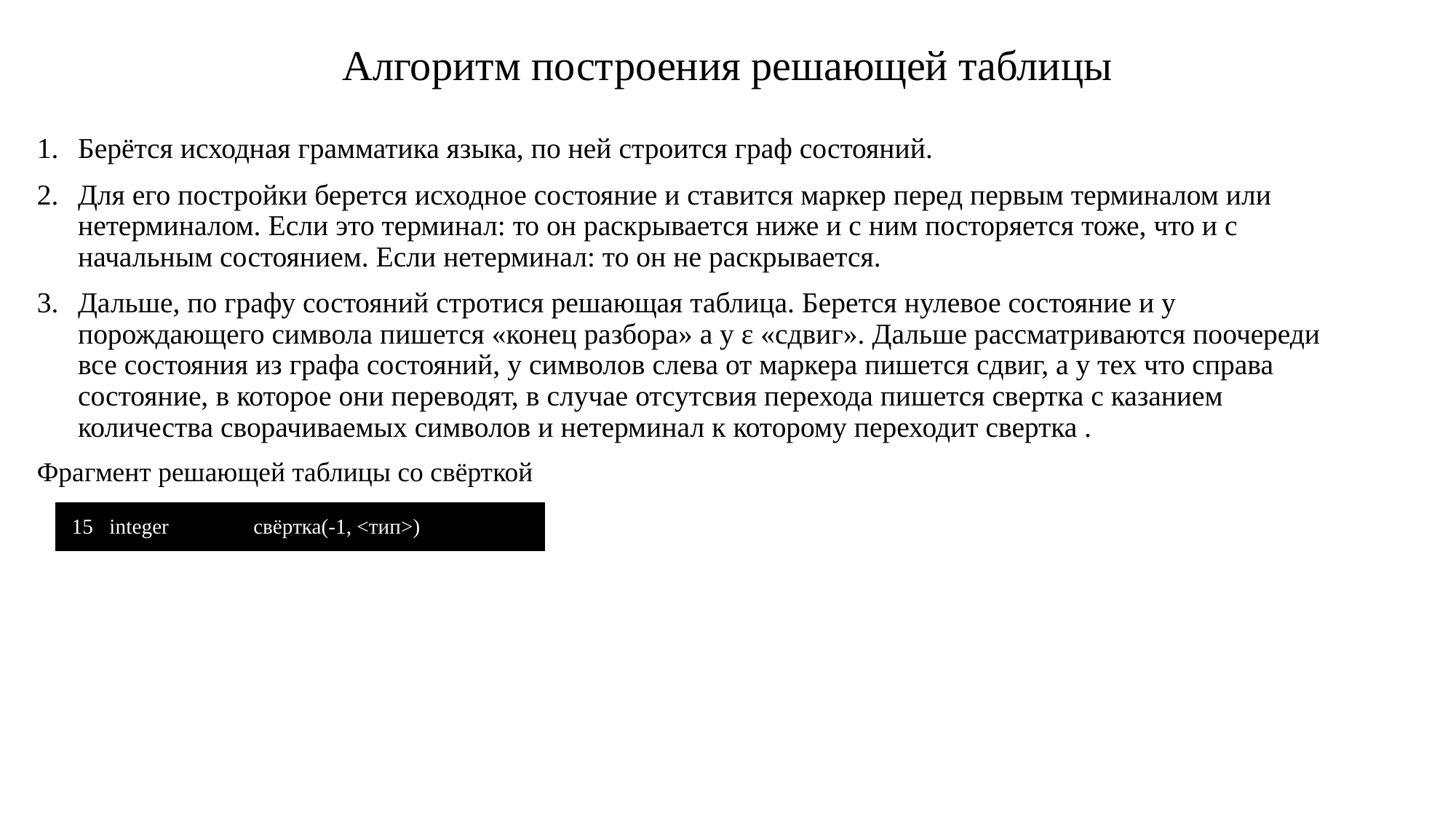

# Алгоритм построения решающей таблицы
Берётся исходная грамматика языка, по ней строится граф состояний.
Для его постройки берется исходное состояние и ставится маркер перед первым терминалом или нетерминалом. Если это терминал: то он раскрывается ниже и с ним посторяется тоже, что и с начальным состоянием. Если нетерминал: то он не раскрывается.
Дальше, по графу состояний стротися решающая таблица. Берется нулевое состояние и у порождающего символа пишется «конец разбора» а у ε «сдвиг». Дальше рассматриваются поочереди все состояния из графа состояний, у символов слева от маркера пишется сдвиг, а у тех что справа состояние, в которое они переводят, в случае отсутсвия перехода пишется свертка с казанием количества сворачиваемых символов и нетерминал к которому переходит свертка .
Фрагмент решающей таблицы со свёрткой
| 15 | integer |  | свёртка(-1, <тип>) |
| --- | --- | --- | --- |
7